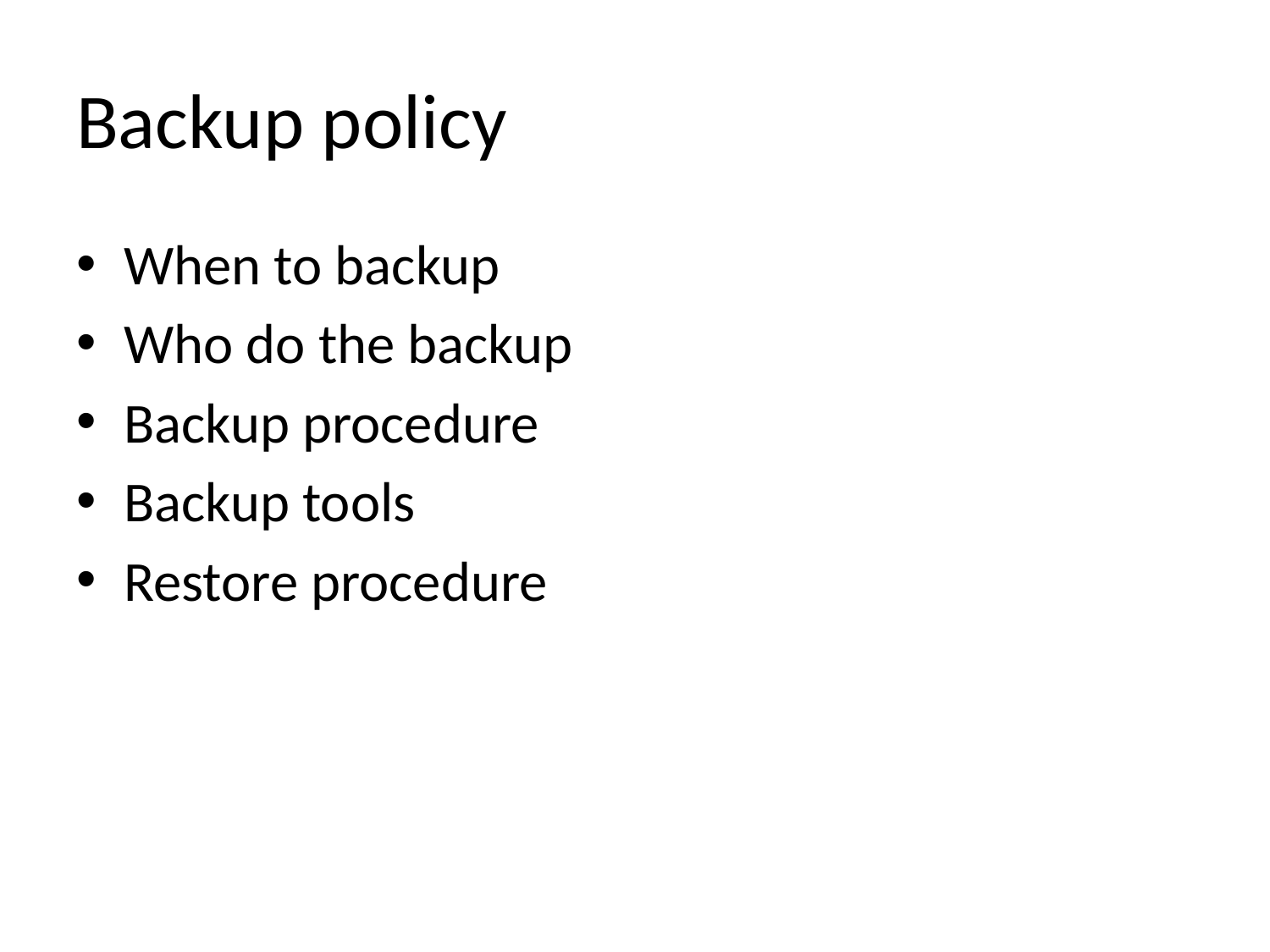

# Backup policy
When to backup
Who do the backup
Backup procedure
Backup tools
Restore procedure